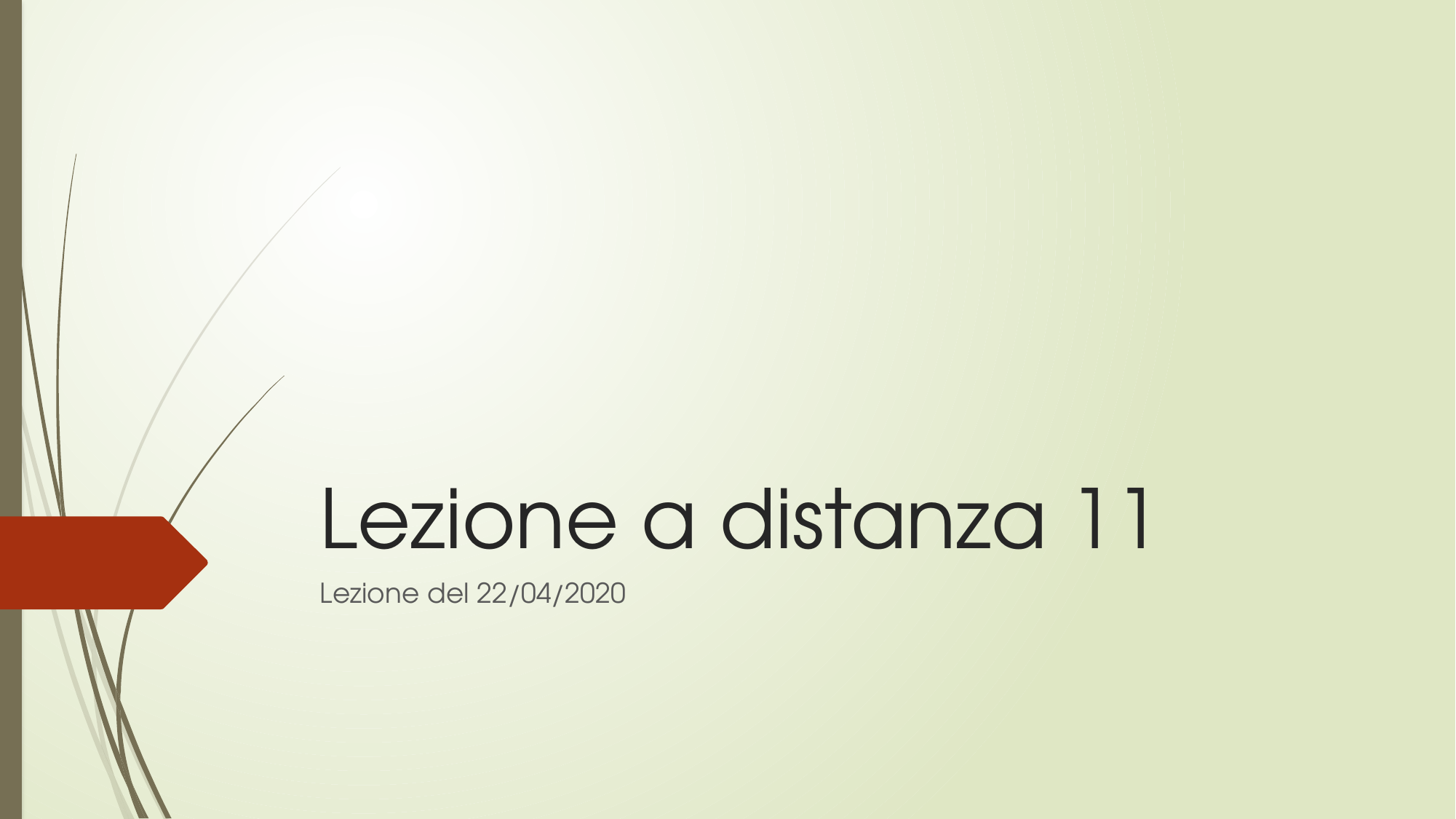

# Lezione a distanza 11
Lezione del 22/04/2020